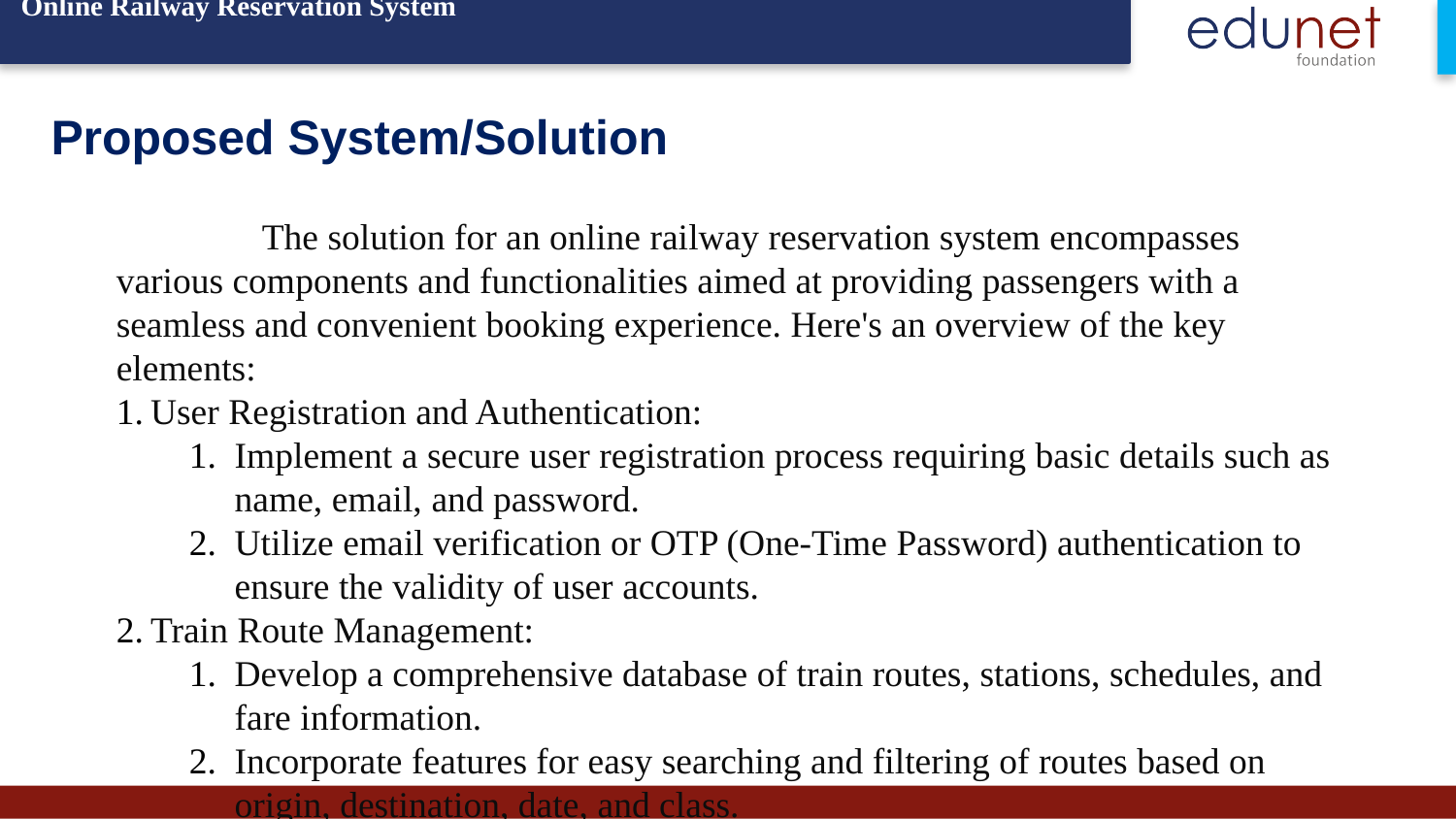

Online Railway Reservation System

# Proposed System/Solution
	The solution for an online railway reservation system encompasses various components and functionalities aimed at providing passengers with a seamless and convenient booking experience. Here's an overview of the key elements:
User Registration and Authentication:
Implement a secure user registration process requiring basic details such as name, email, and password.
Utilize email verification or OTP (One-Time Password) authentication to ensure the validity of user accounts.
Train Route Management:
Develop a comprehensive database of train routes, stations, schedules, and fare information.
Incorporate features for easy searching and filtering of routes based on origin, destination, date, and class.